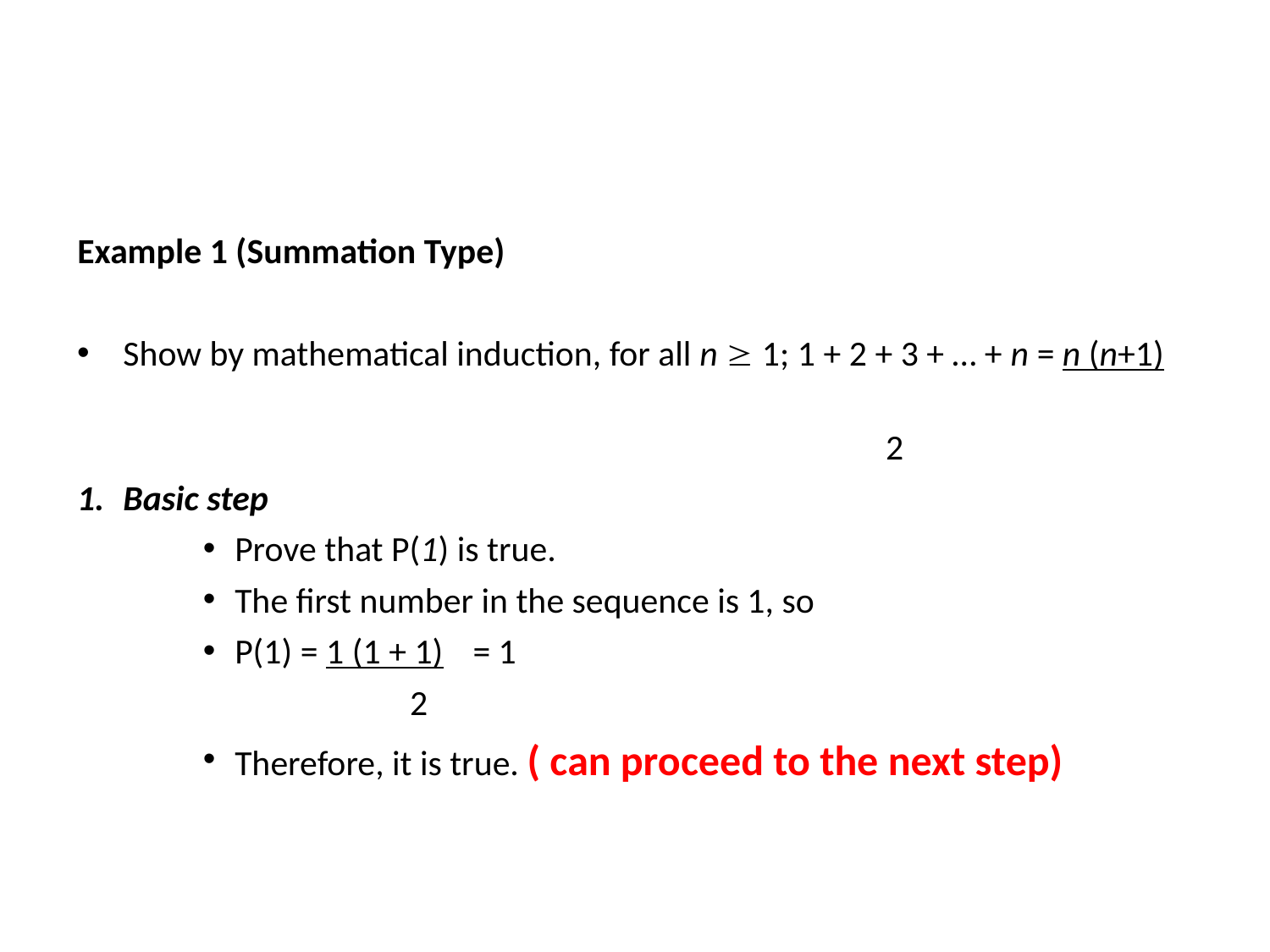

Example 1 (Summation Type)

Show by mathematical induction, for all n ≥ 1; 1 + 2 + 3 + … + n = n (n+1)
                   														2
Basic step
Prove that P(1) is true.
The first number in the sequence is 1, so
P(1) = 1 (1 + 1)	= 1
       	      2
Therefore, it is true. ( can proceed to the next step)